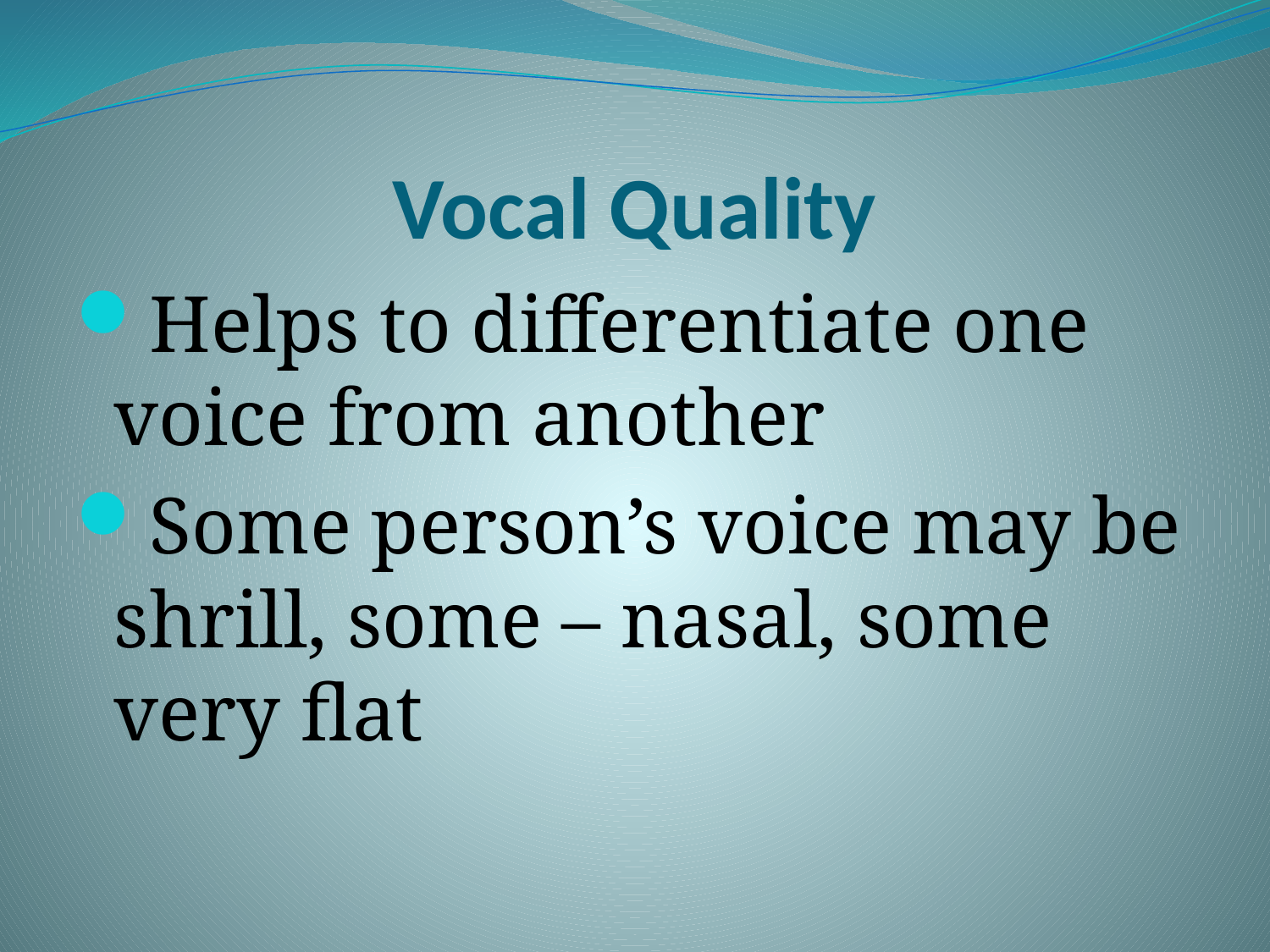

# Vocal Quality
Helps to differentiate one voice from another
Some person’s voice may be shrill, some – nasal, some very flat